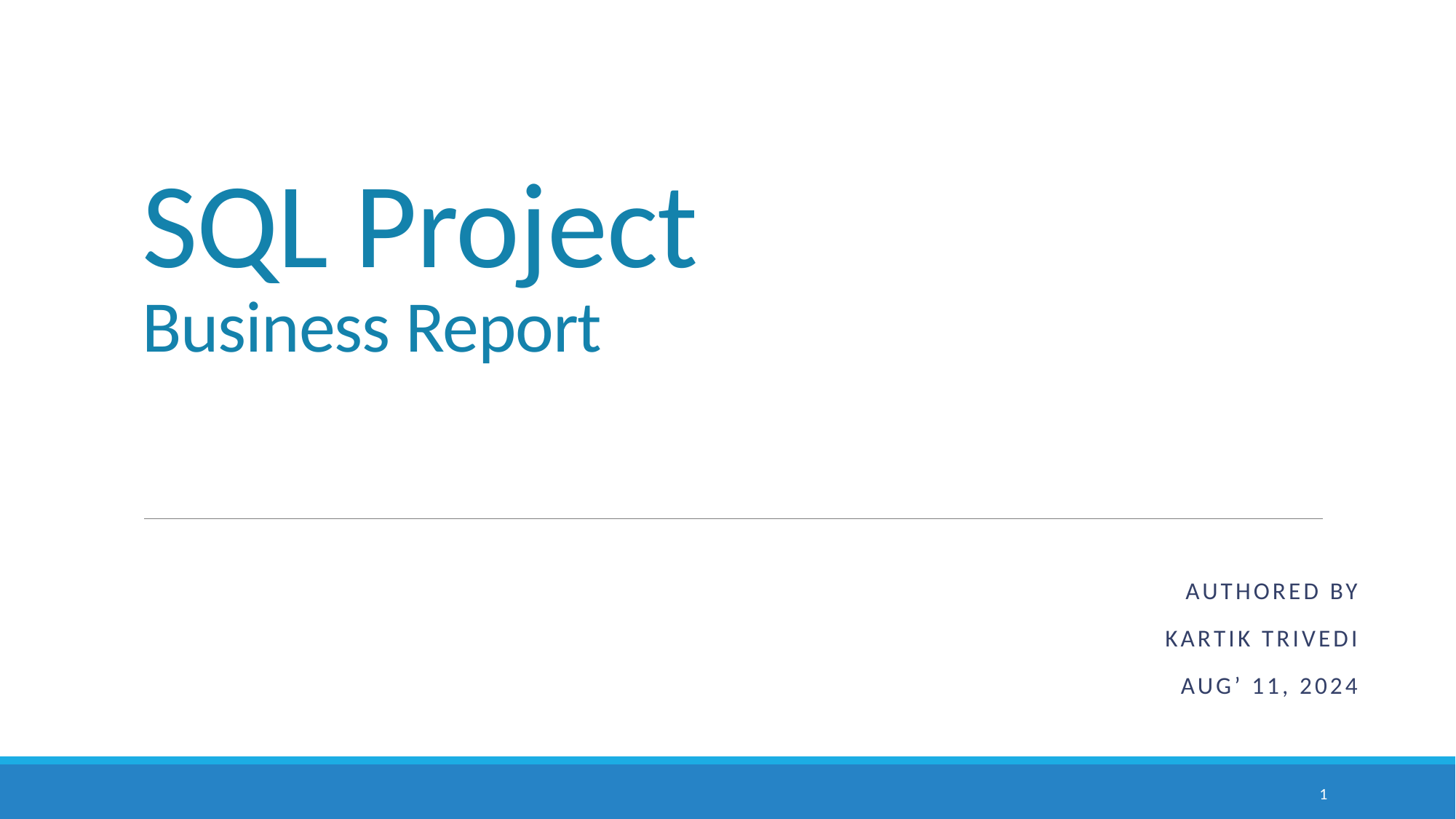

# SQL Project Business Report
Authored by
Kartik Trivedi
Aug’ 11, 2024
1